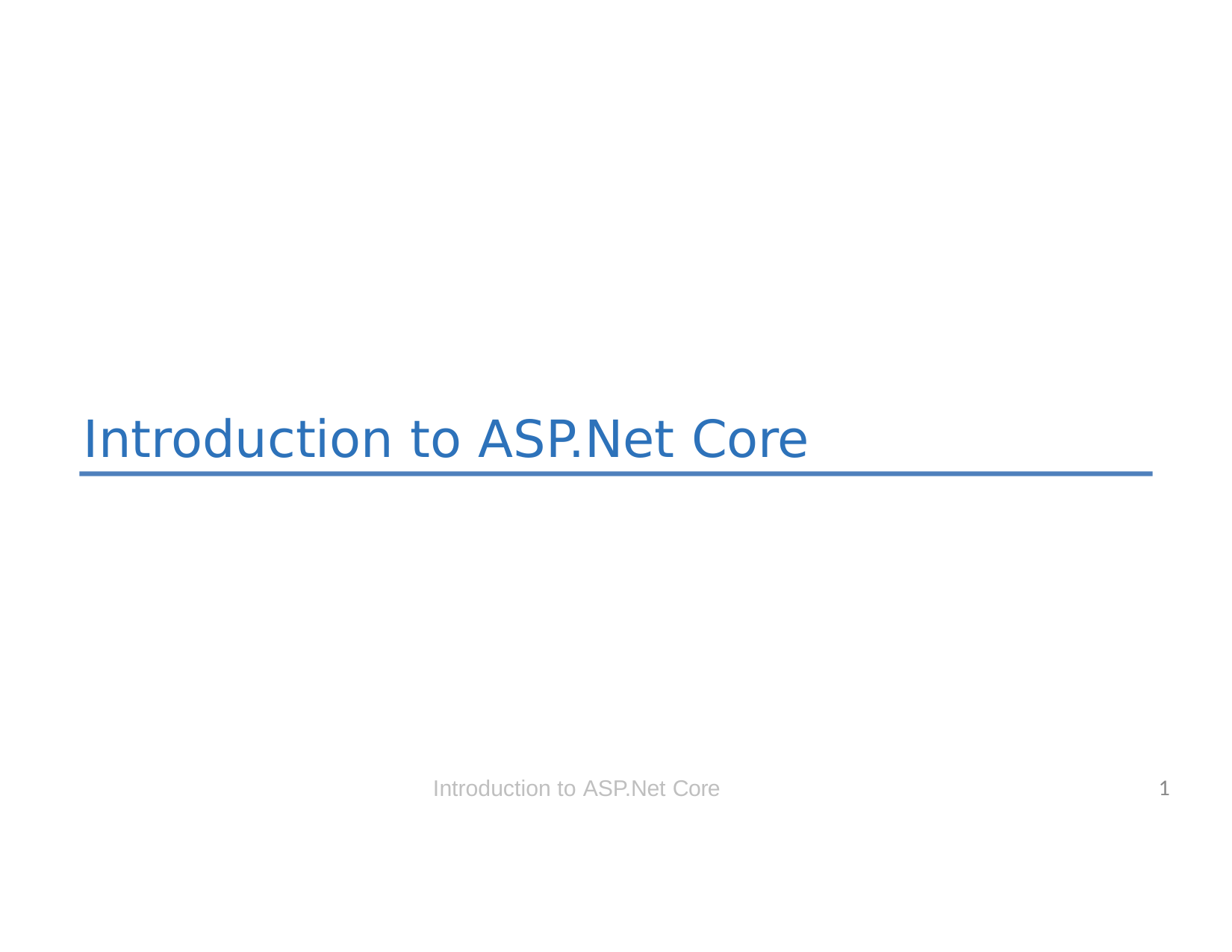

# Introduction to ASP.Net Core
1
Introduction to ASP.Net Core